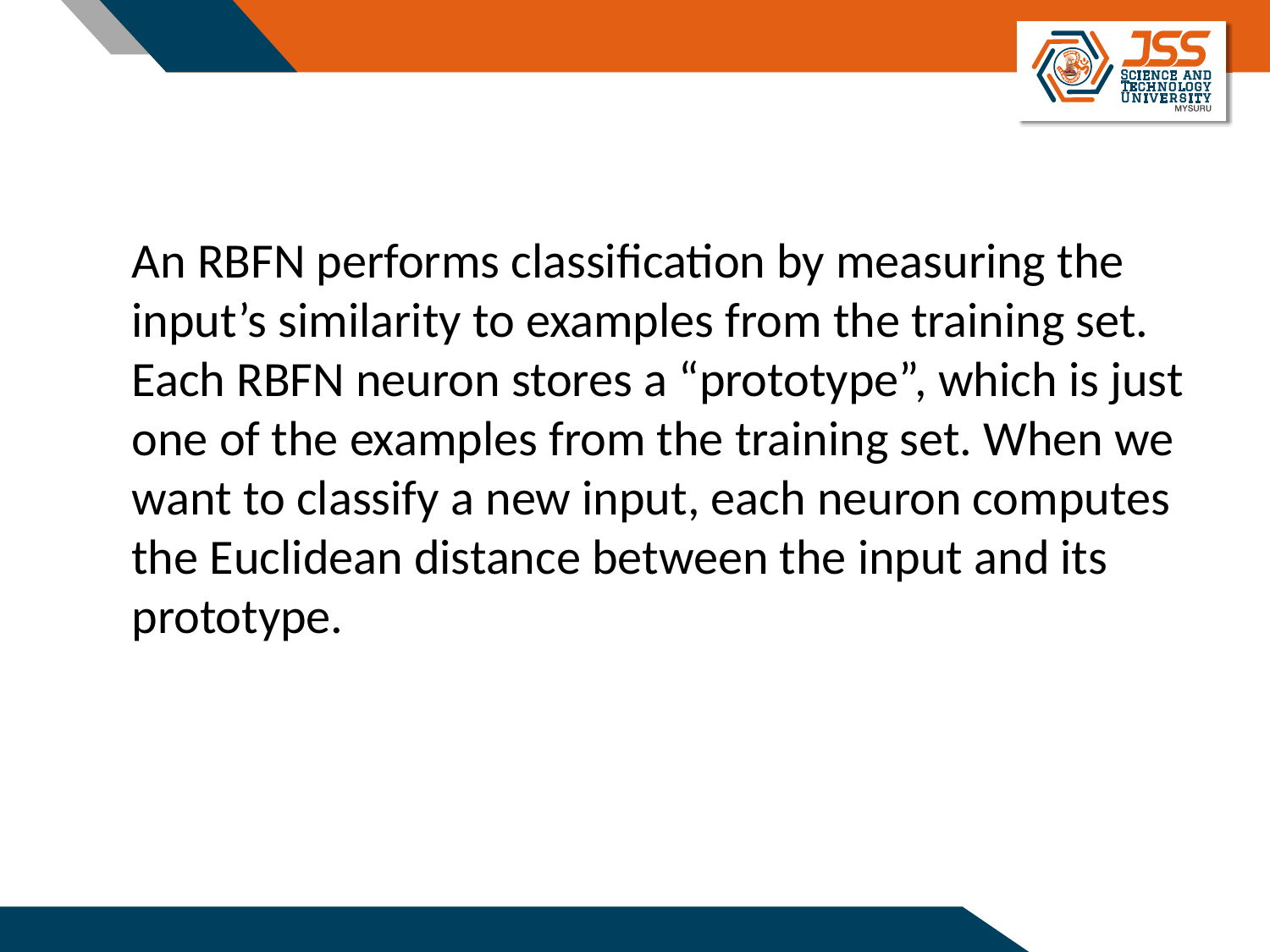

#
An RBFN performs classification by measuring the input’s similarity to examples from the training set. Each RBFN neuron stores a “prototype”, which is just one of the examples from the training set. When we want to classify a new input, each neuron computes the Euclidean distance between the input and its prototype.